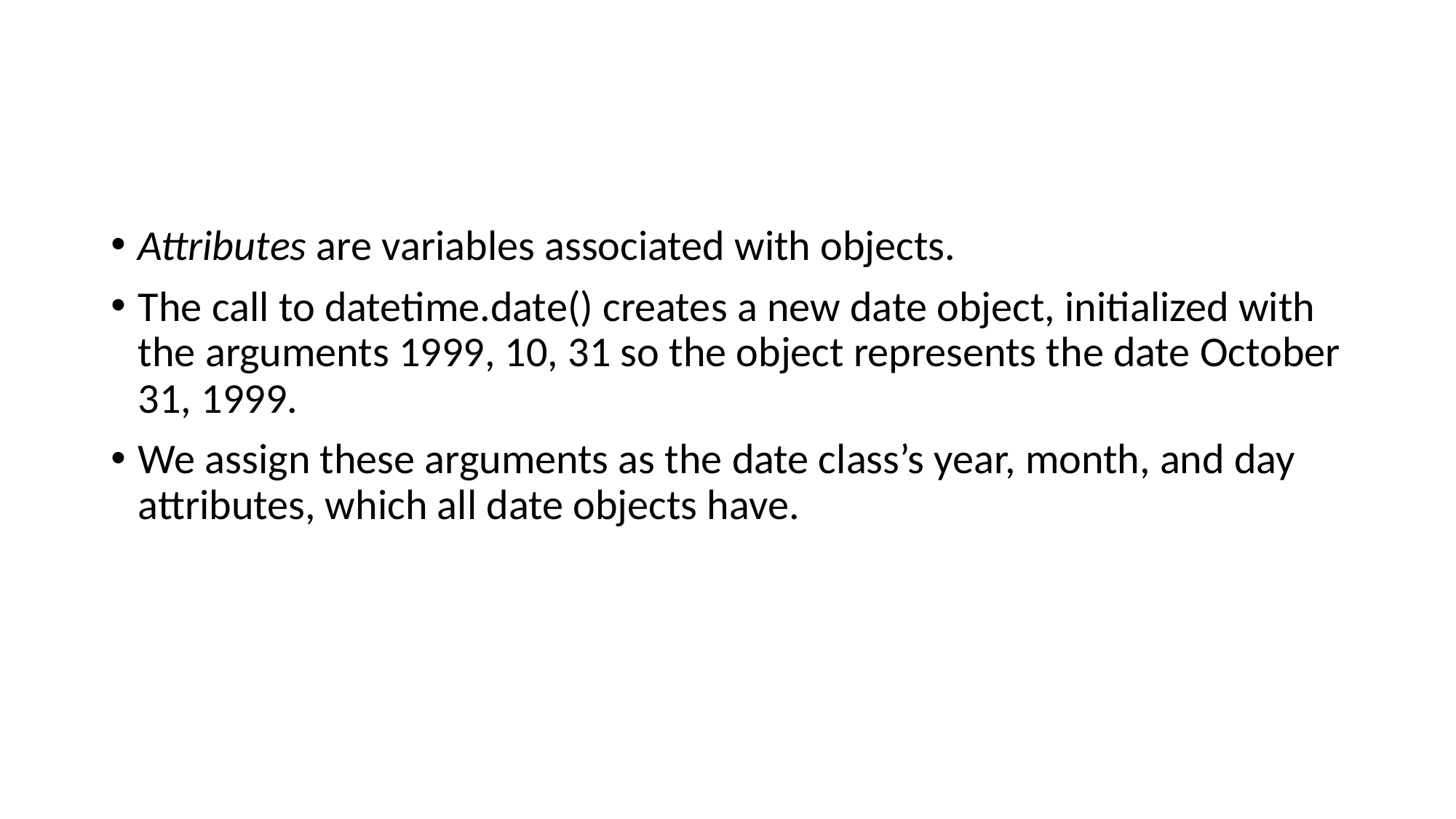

#
Attributes are variables associated with objects.
The call to datetime.date() creates a new date object, initialized with the arguments 1999, 10, 31 so the object represents the date October 31, 1999.
We assign these arguments as the date class’s year, month, and day attributes, which all date objects have.